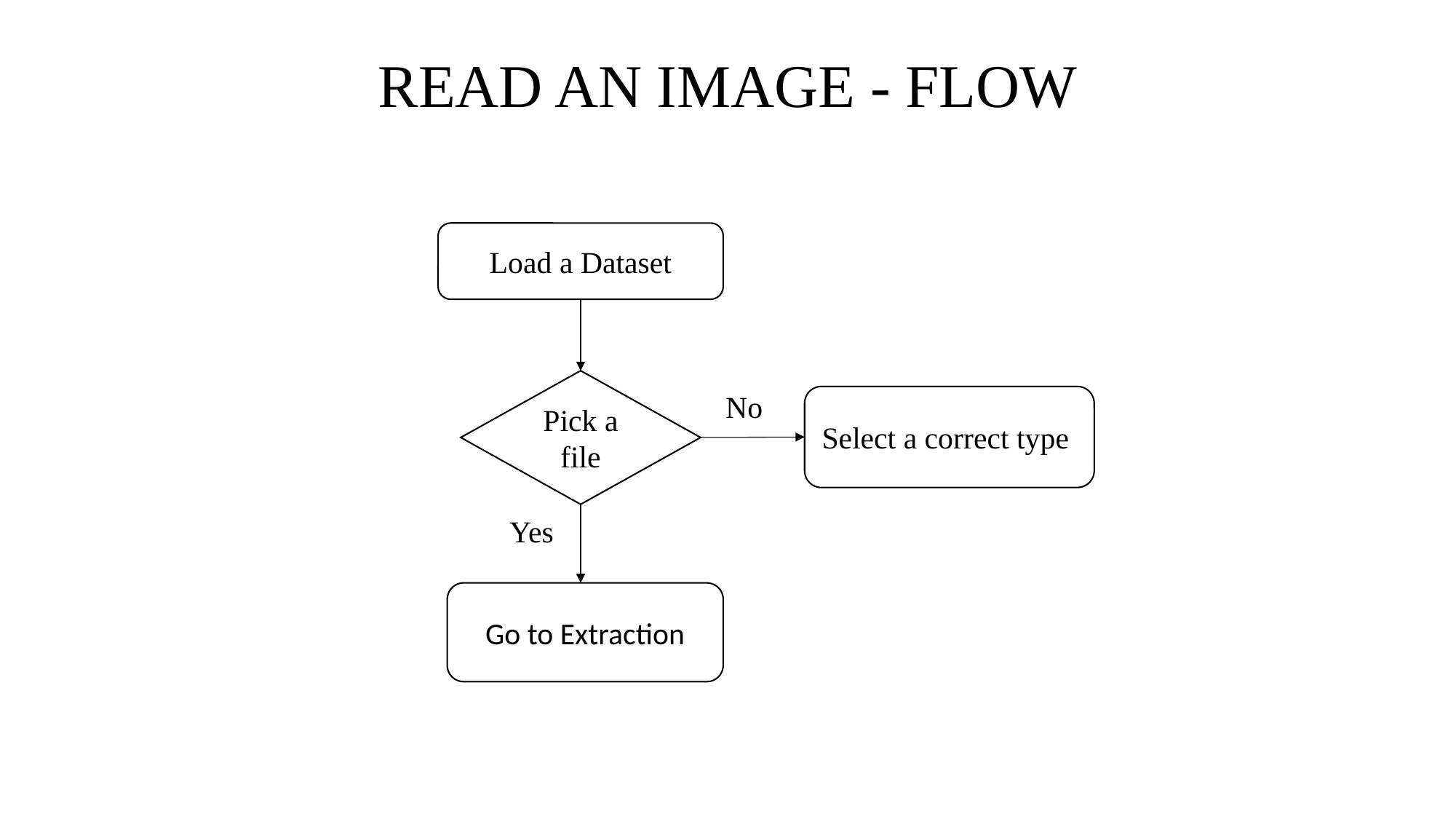

# READ AN IMAGE - FLOW
Load a Dataset
Pick a file
No
Select a correct type
Yes
Go to Extraction